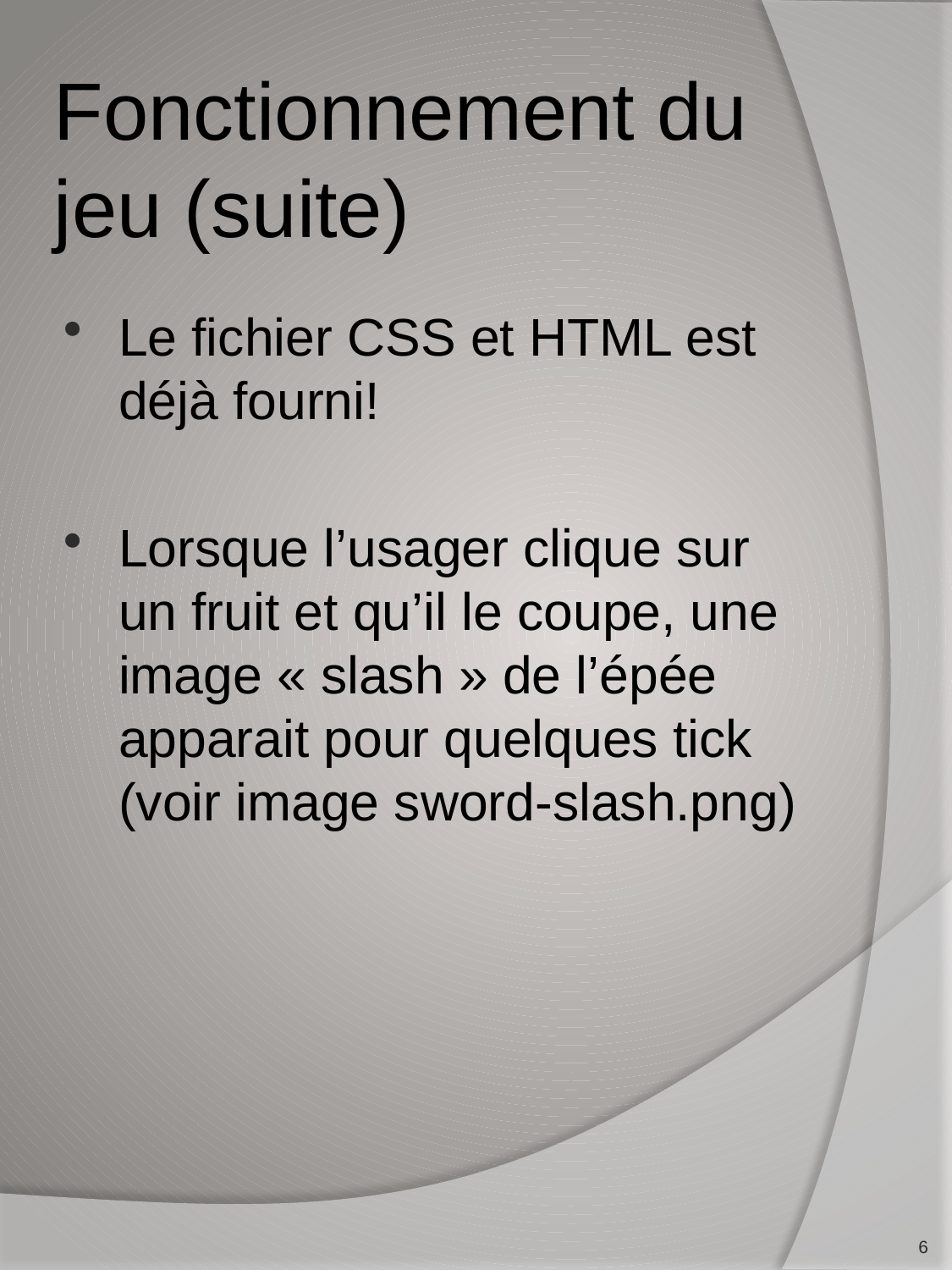

# Fonctionnement du jeu (suite)
Le fichier CSS et HTML est déjà fourni!

Lorsque l’usager clique sur un fruit et qu’il le coupe, une image « slash » de l’épée apparait pour quelques tick (voir image sword-slash.png)

6